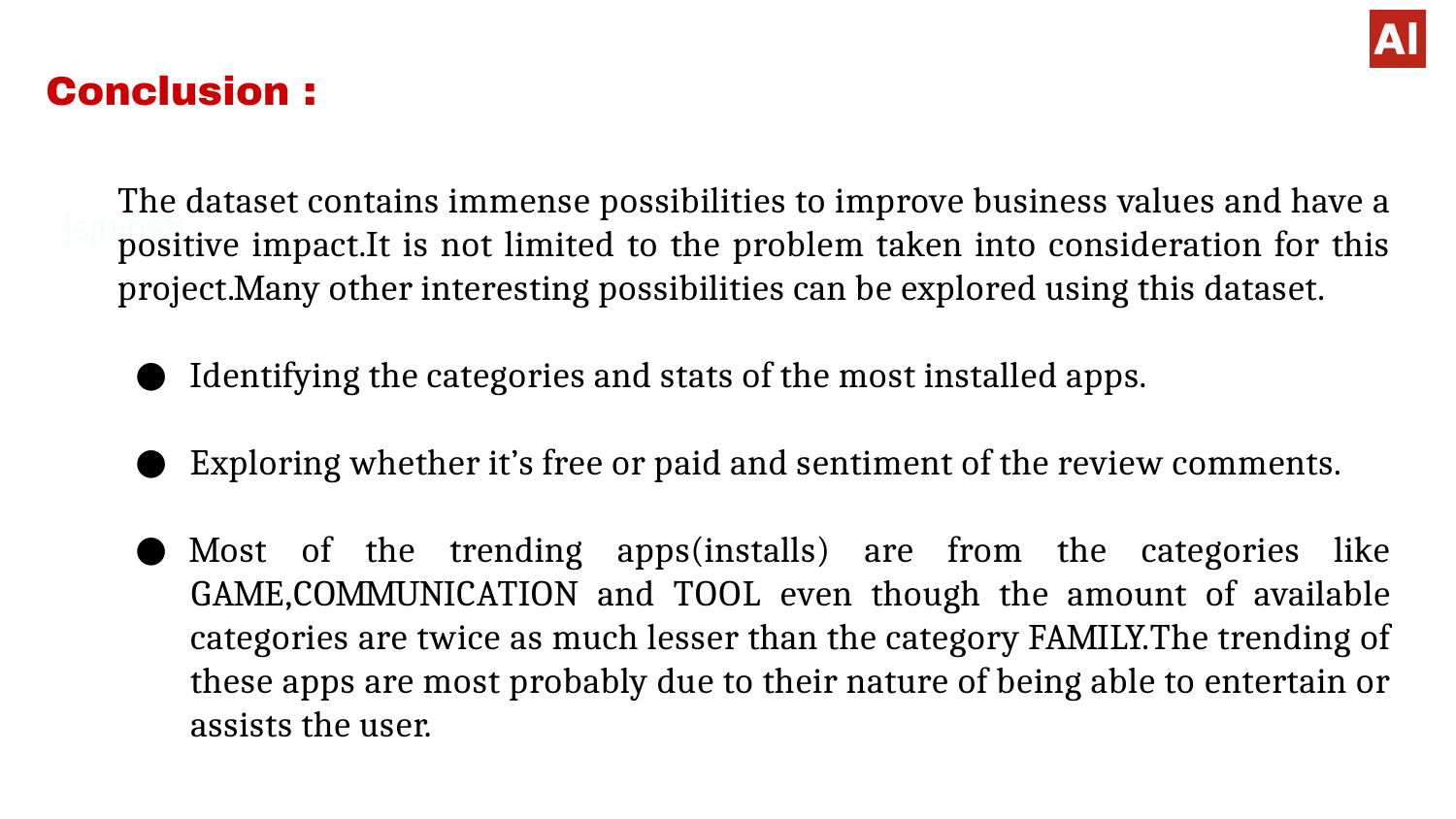

# Conclusion :
The dataset contains immense possibilities to improve business values and have a positive impact.It is not limited to the problem taken into consideration for this project.Many other interesting possibilities can be explored using this dataset.

Identifying the categories and stats of the most installed apps.

Exploring whether it’s free or paid and sentiment of the review comments.

Most of the trending apps(installs) are from the categories like GAME,COMMUNICATION and TOOL even though the amount of available categories are twice as much lesser than the category FAMILY.The trending of these apps are most probably due to their nature of being able to entertain or assists the user.
jsjhjhsh